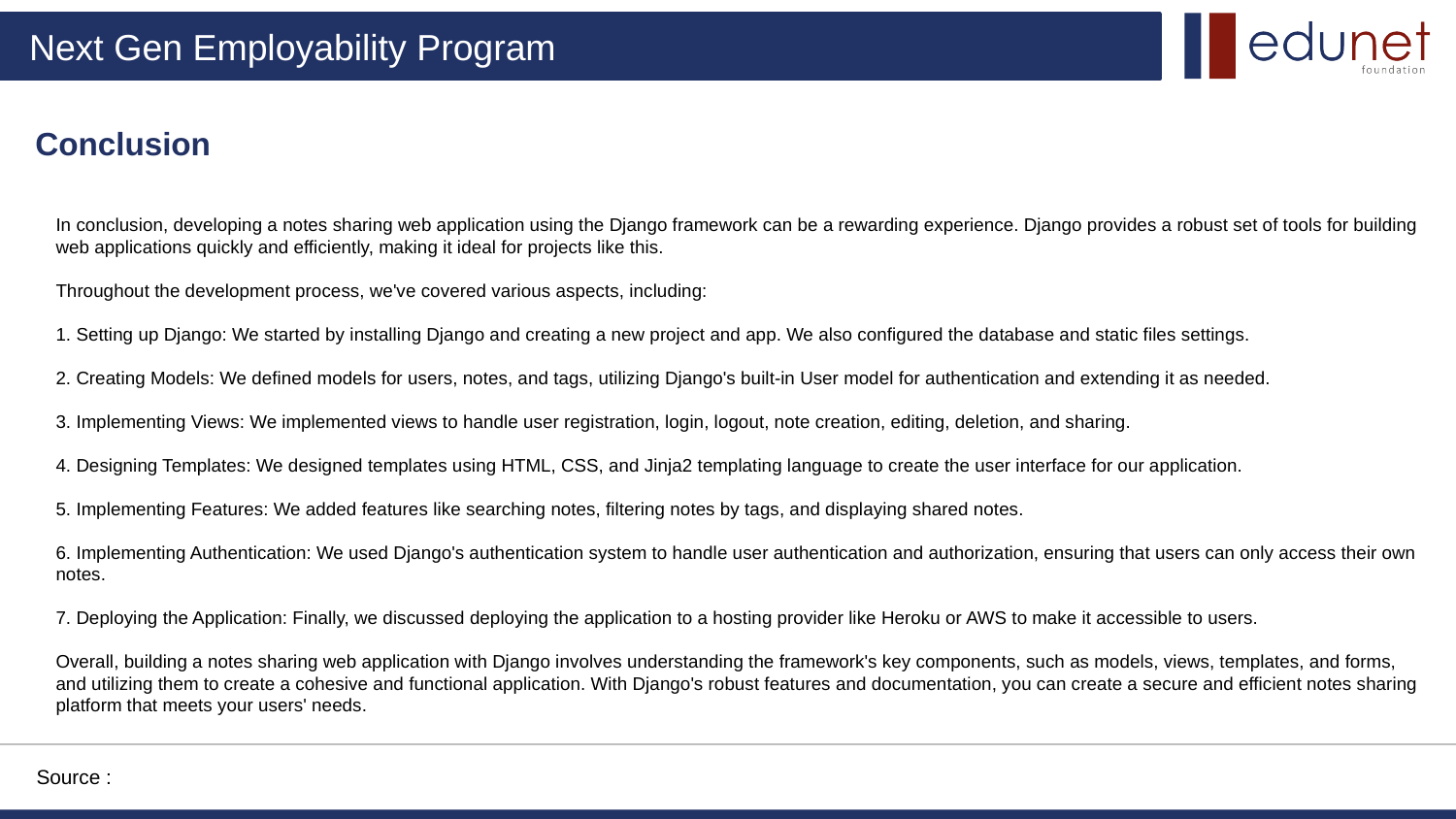

Conclusion
In conclusion, developing a notes sharing web application using the Django framework can be a rewarding experience. Django provides a robust set of tools for building web applications quickly and efficiently, making it ideal for projects like this.

Throughout the development process, we've covered various aspects, including:

1. Setting up Django: We started by installing Django and creating a new project and app. We also configured the database and static files settings.

2. Creating Models: We defined models for users, notes, and tags, utilizing Django's built-in User model for authentication and extending it as needed.

3. Implementing Views: We implemented views to handle user registration, login, logout, note creation, editing, deletion, and sharing.

4. Designing Templates: We designed templates using HTML, CSS, and Jinja2 templating language to create the user interface for our application.

5. Implementing Features: We added features like searching notes, filtering notes by tags, and displaying shared notes.

6. Implementing Authentication: We used Django's authentication system to handle user authentication and authorization, ensuring that users can only access their own notes.

7. Deploying the Application: Finally, we discussed deploying the application to a hosting provider like Heroku or AWS to make it accessible to users.

Overall, building a notes sharing web application with Django involves understanding the framework's key components, such as models, views, templates, and forms, and utilizing them to create a cohesive and functional application. With Django's robust features and documentation, you can create a secure and efficient notes sharing platform that meets your users' needs.
Source :